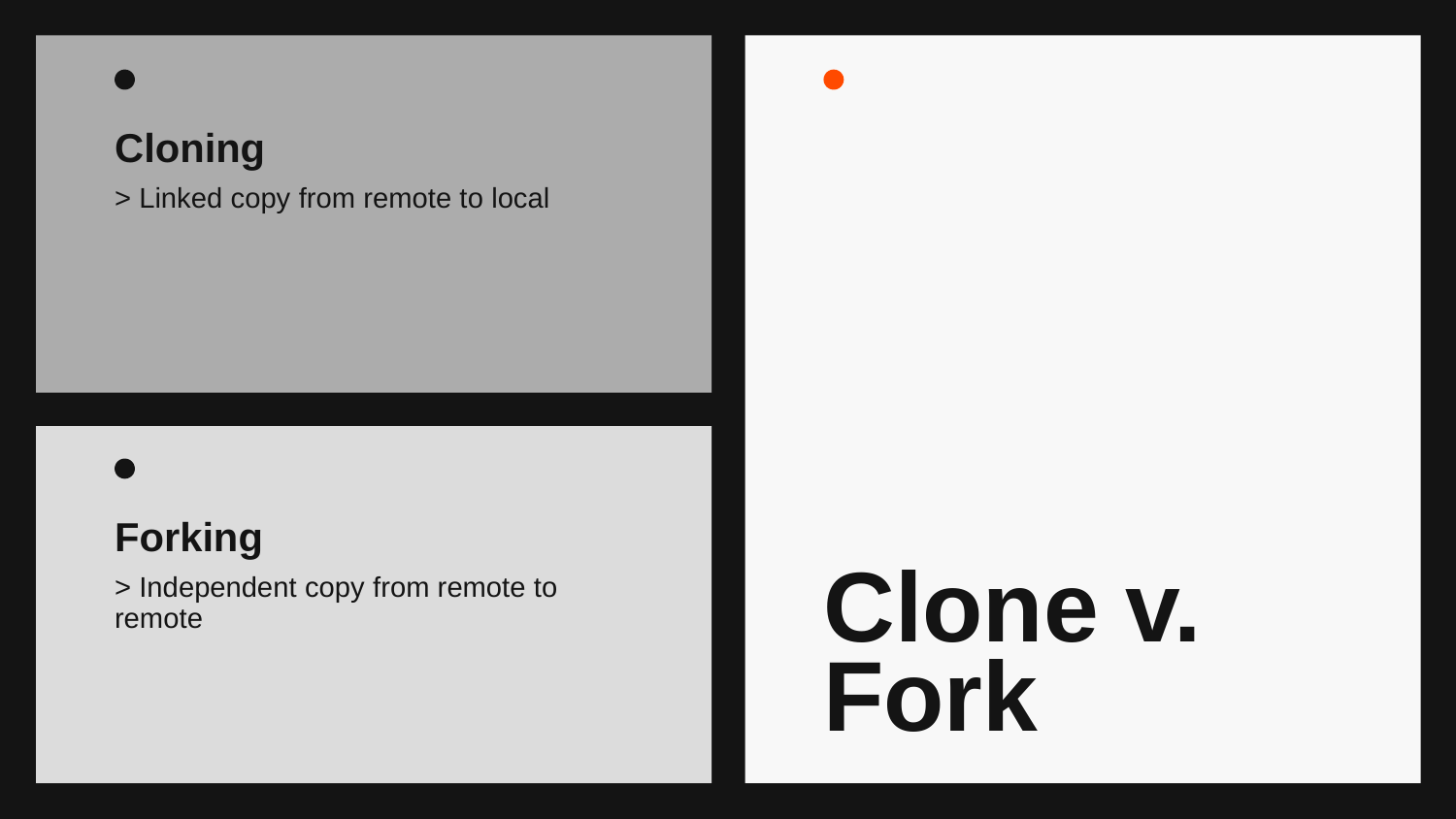

Cloning
> Linked copy from remote to local

Forking
# Clone v. Fork
> Independent copy from remote to remote